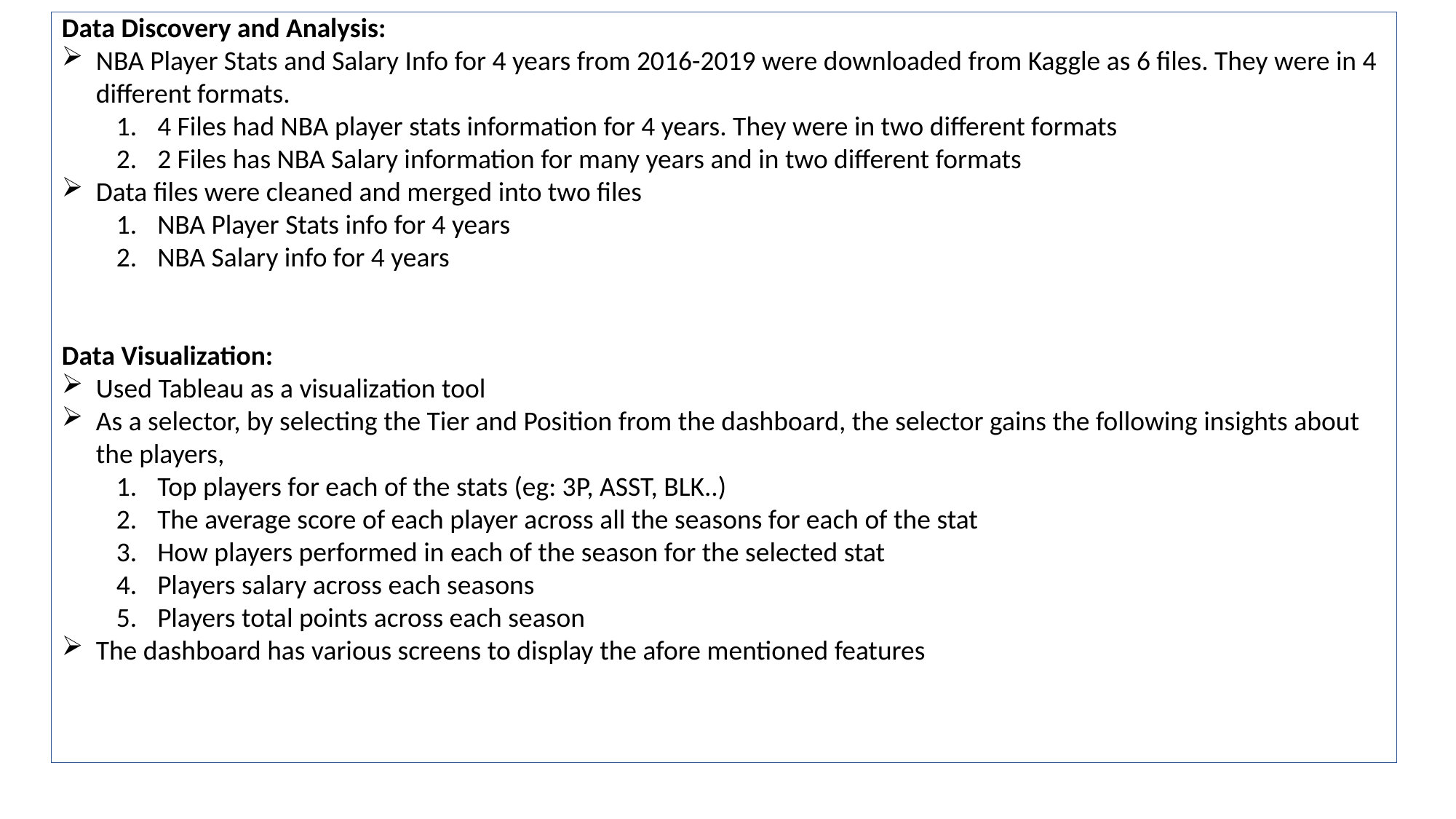

Data Discovery and Analysis:
NBA Player Stats and Salary Info for 4 years from 2016-2019 were downloaded from Kaggle as 6 files. They were in 4 different formats.
4 Files had NBA player stats information for 4 years. They were in two different formats
2 Files has NBA Salary information for many years and in two different formats
Data files were cleaned and merged into two files
NBA Player Stats info for 4 years
NBA Salary info for 4 years

Data Visualization:
Used Tableau as a visualization tool
As a selector, by selecting the Tier and Position from the dashboard, the selector gains the following insights about the players,
Top players for each of the stats (eg: 3P, ASST, BLK..)
The average score of each player across all the seasons for each of the stat
How players performed in each of the season for the selected stat
Players salary across each seasons
Players total points across each season
The dashboard has various screens to display the afore mentioned features